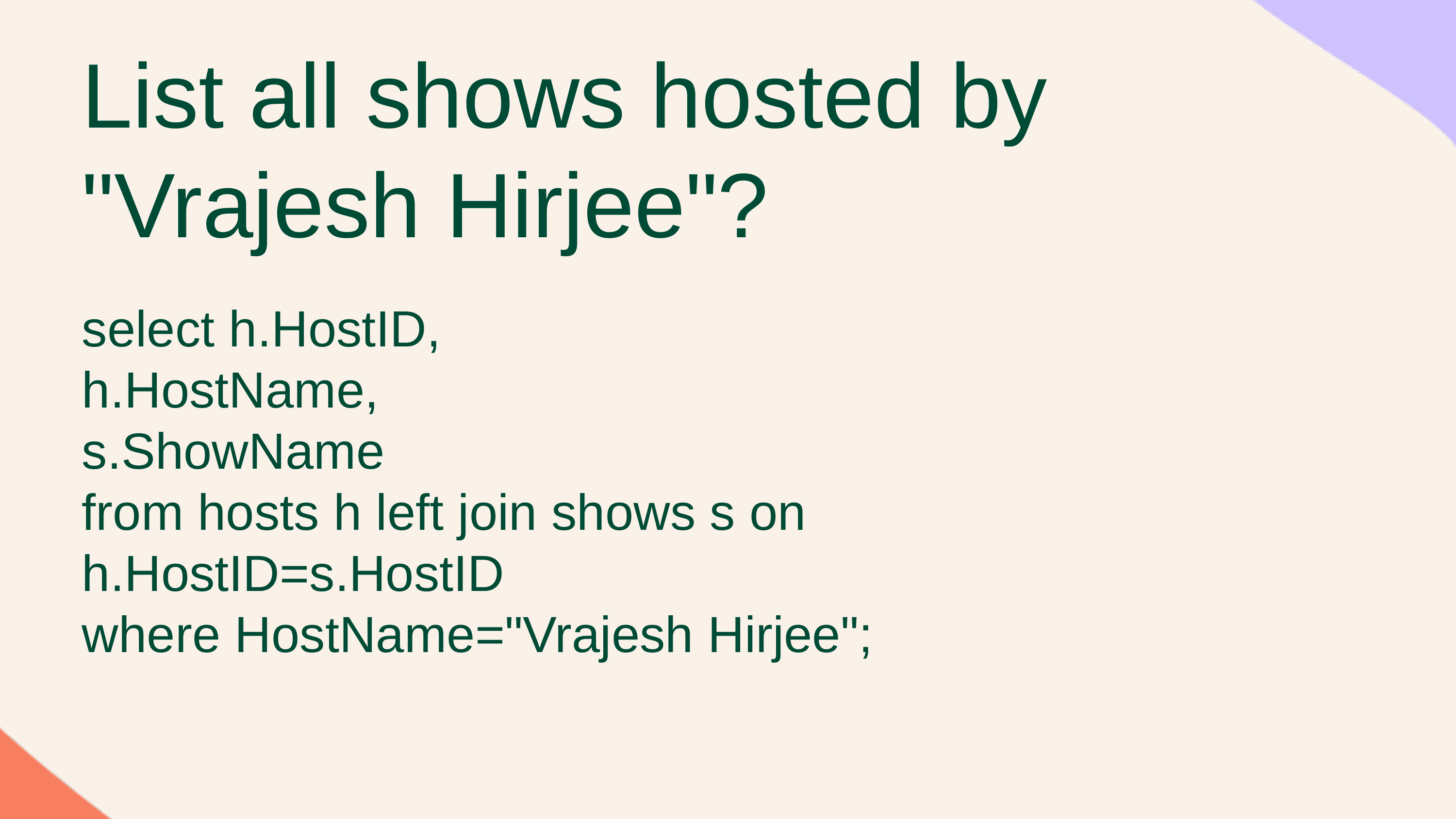

List all shows hosted by "Vrajesh Hirjee"?
select h.HostID,
h.HostName,
s.ShowName
from hosts h left join shows s on h.HostID=s.HostID
where HostName="Vrajesh Hirjee";